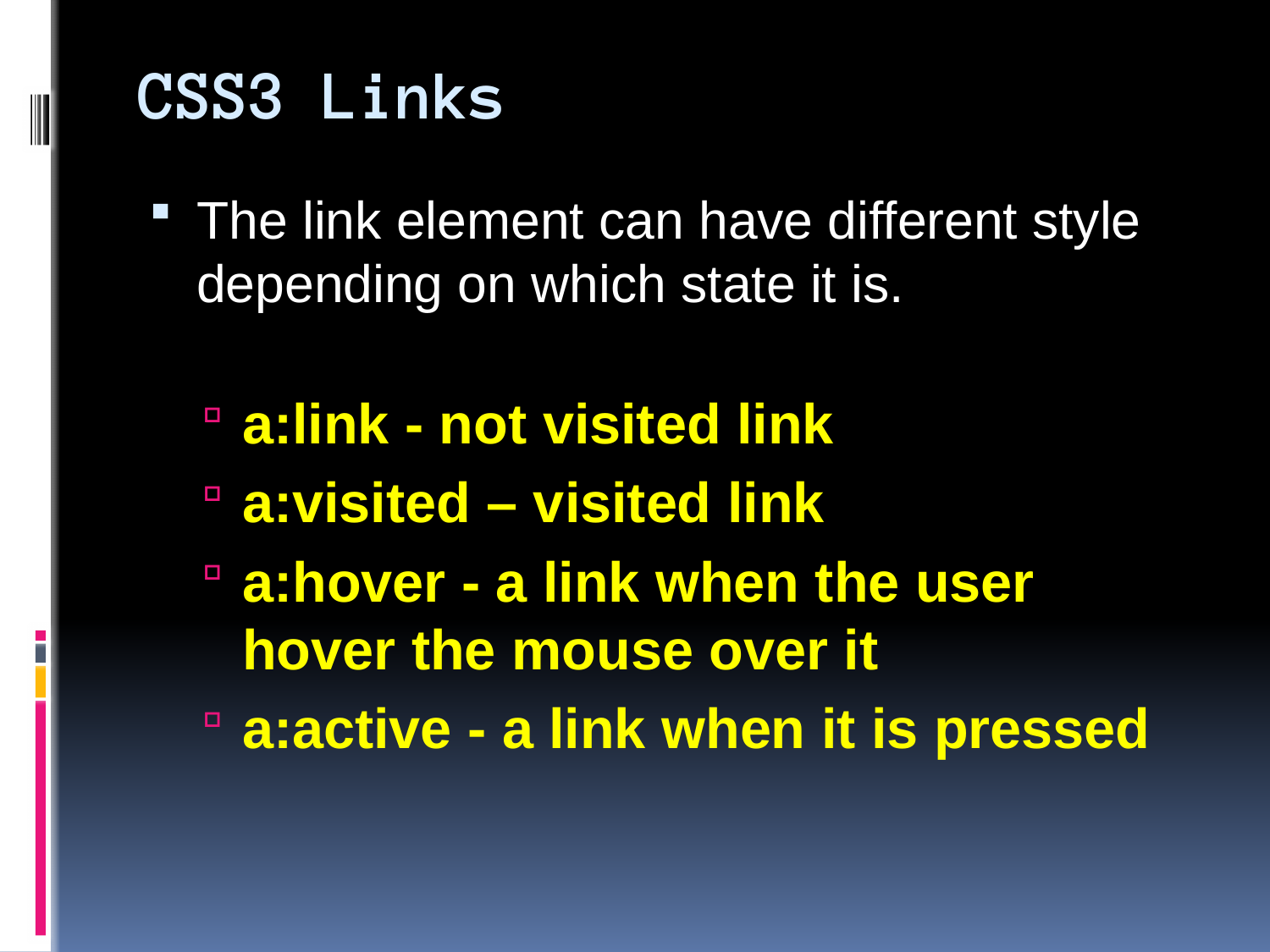

# CSS3 Links
The link element can have different style depending on which state it is.
a:link - not visited link
a:visited – visited link
a:hover - a link when the user hover the mouse over it
a:active - a link when it is pressed